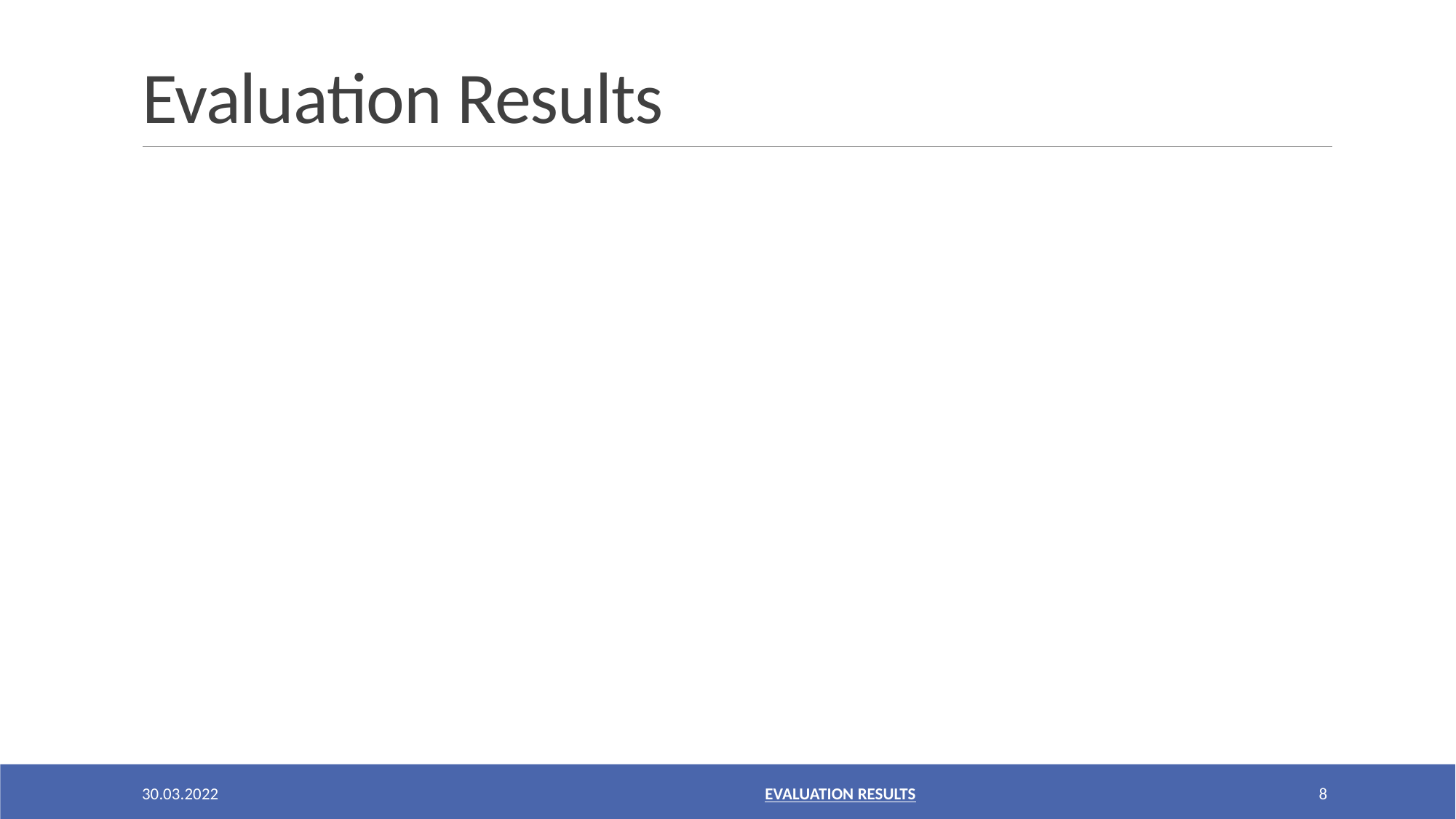

# Evaluation Results

30.03.2022
                                                           Evaluation Results
8